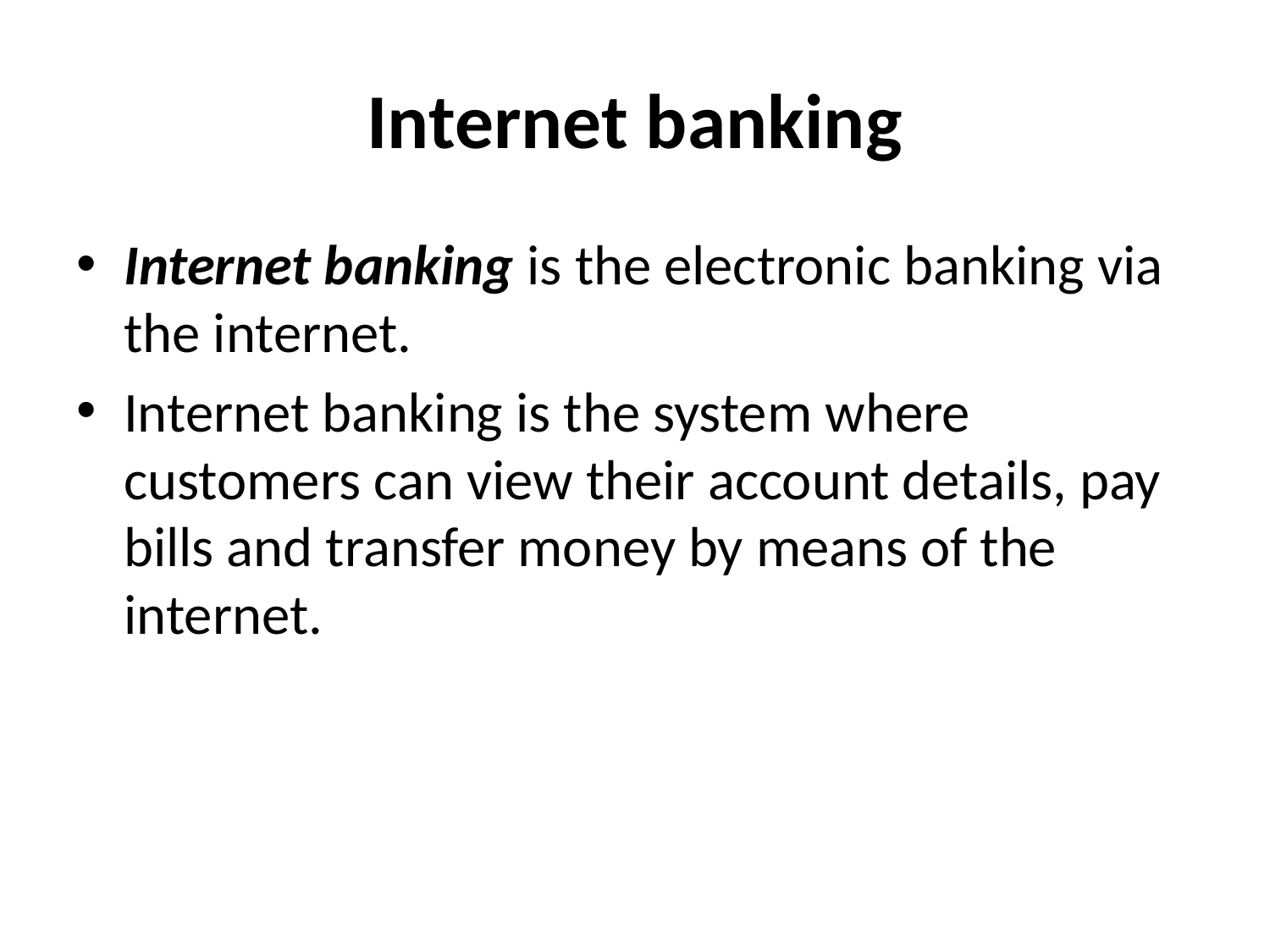

# Internet banking
Internet banking is the electronic banking via the internet.
Internet banking is the system where customers can view their account details, pay bills and transfer money by means of the internet.